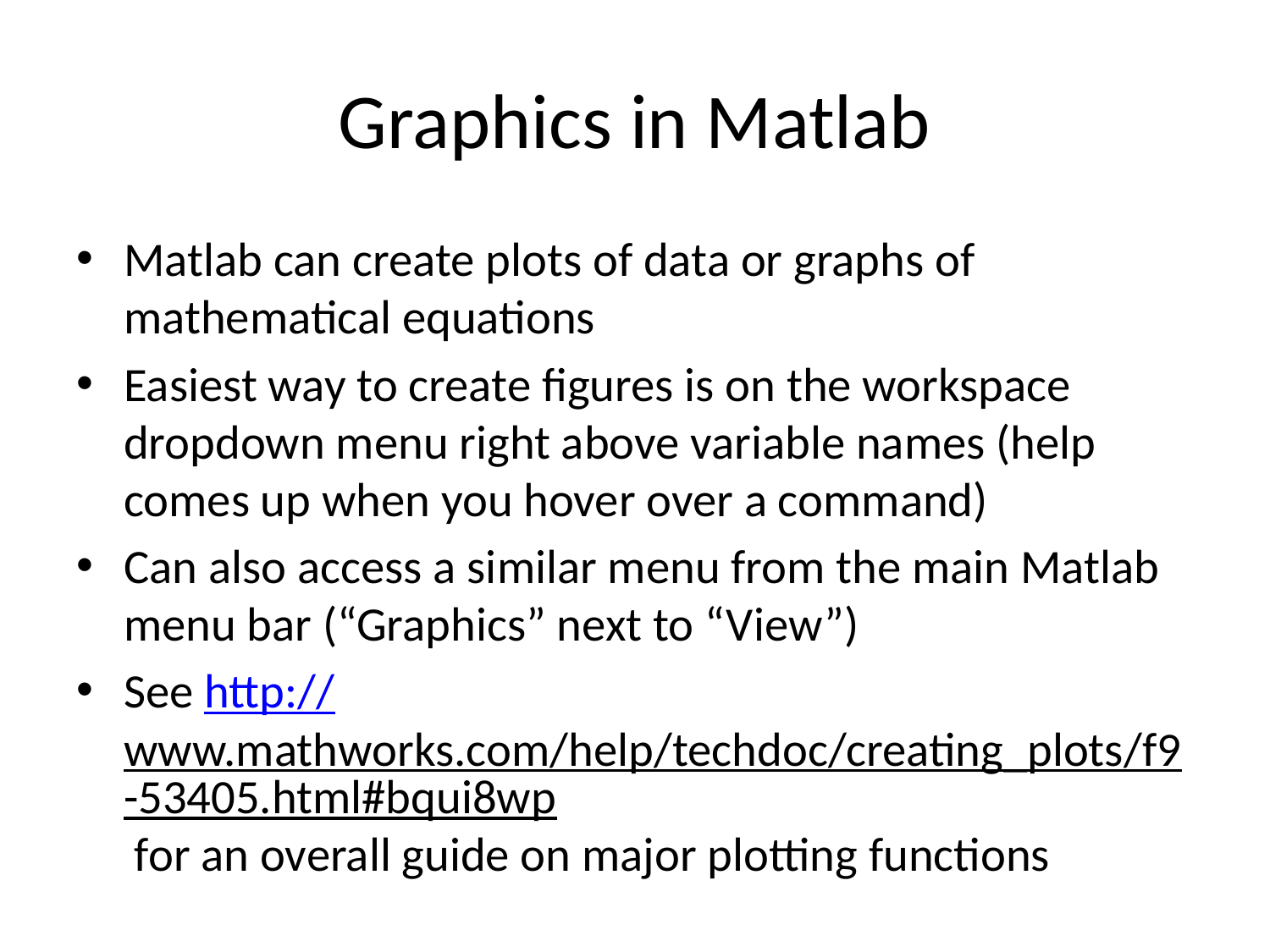

# Graphics in Matlab
Matlab can create plots of data or graphs of mathematical equations
Easiest way to create figures is on the workspace dropdown menu right above variable names (help comes up when you hover over a command)
Can also access a similar menu from the main Matlab menu bar (“Graphics” next to “View”)
See http://www.mathworks.com/help/techdoc/creating_plots/f9-53405.html#bqui8wp for an overall guide on major plotting functions